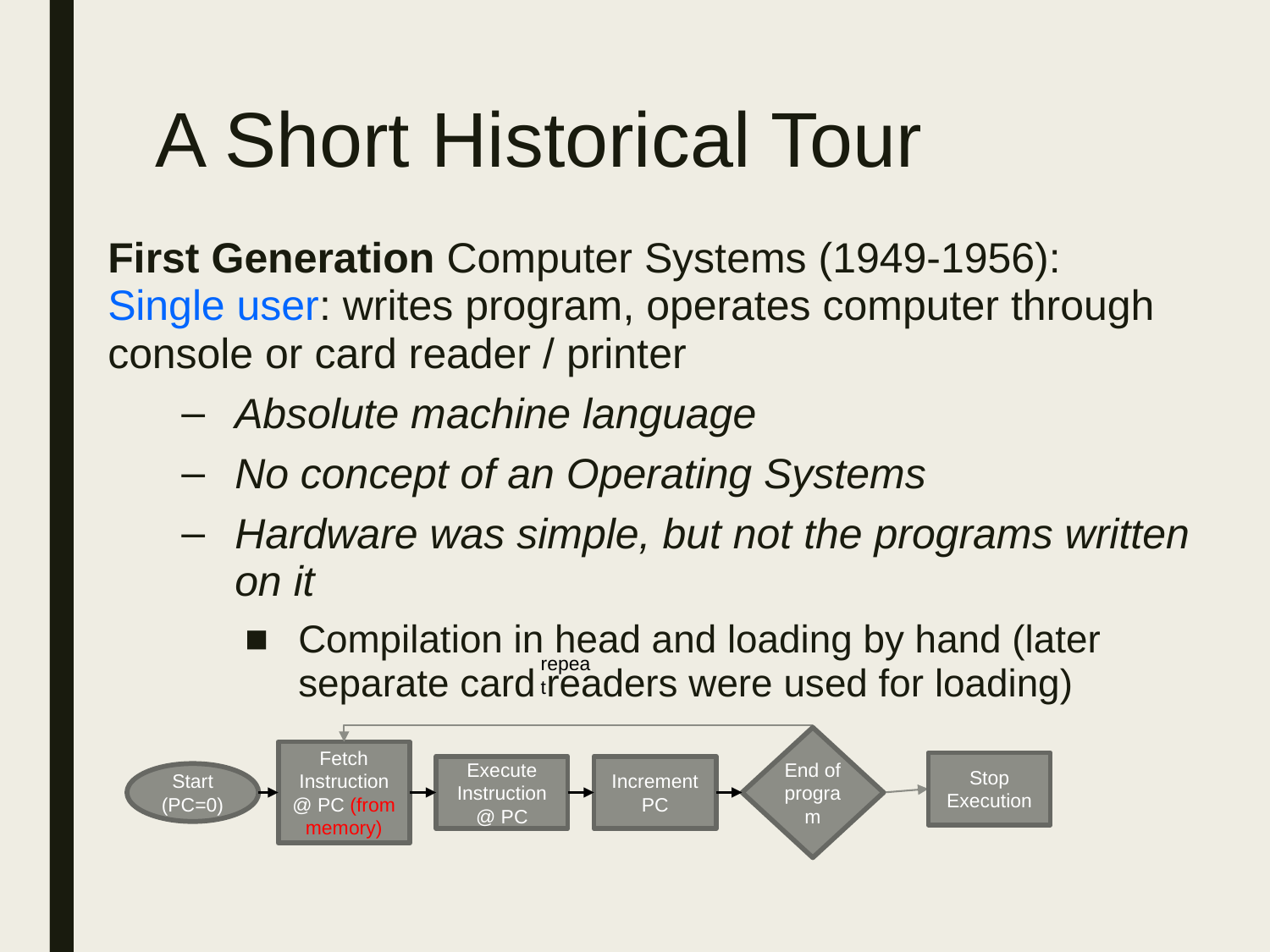

# A Short Historical Tour

First Generation Computer Systems (1949-1956):
Single user: writes program, operates computer through console or card reader / printer
Absolute machine language
No concept of an Operating Systems
Hardware was simple, but not the programs written on it
Compilation in head and loading by hand (later separate card readers were used for loading)

repeat
End of program
Fetch Instruction @ PC (from memory)
Stop Execution
Execute Instruction @ PC
Increment PC
Start (PC=0)